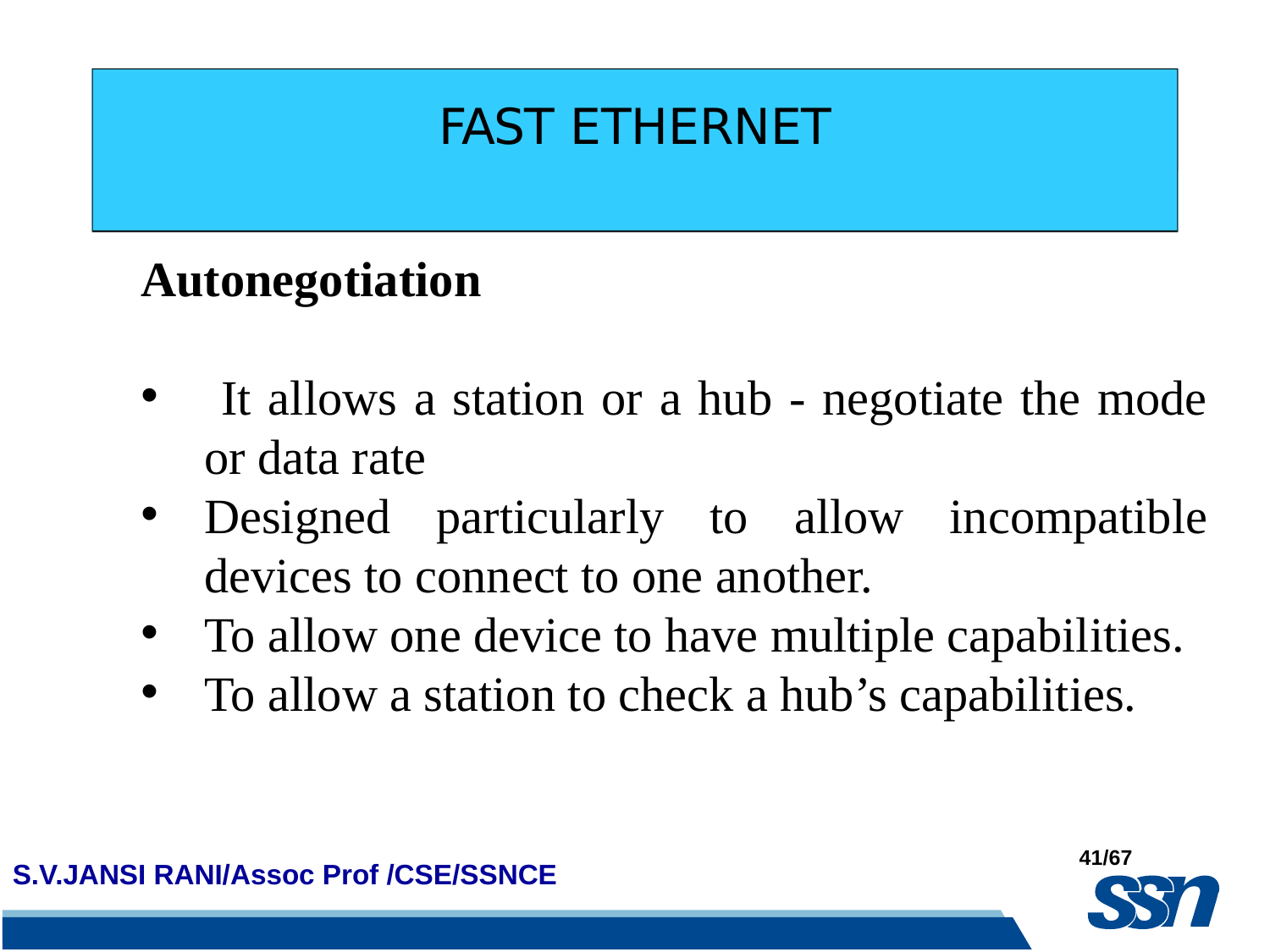

# FAST ETHERNET

Autonegotiation

 It allows a station or a hub - negotiate the mode or data rate
Designed particularly to allow incompatible devices to connect to one another.
To allow one device to have multiple capabilities.
To allow a station to check a hub’s capabilities.